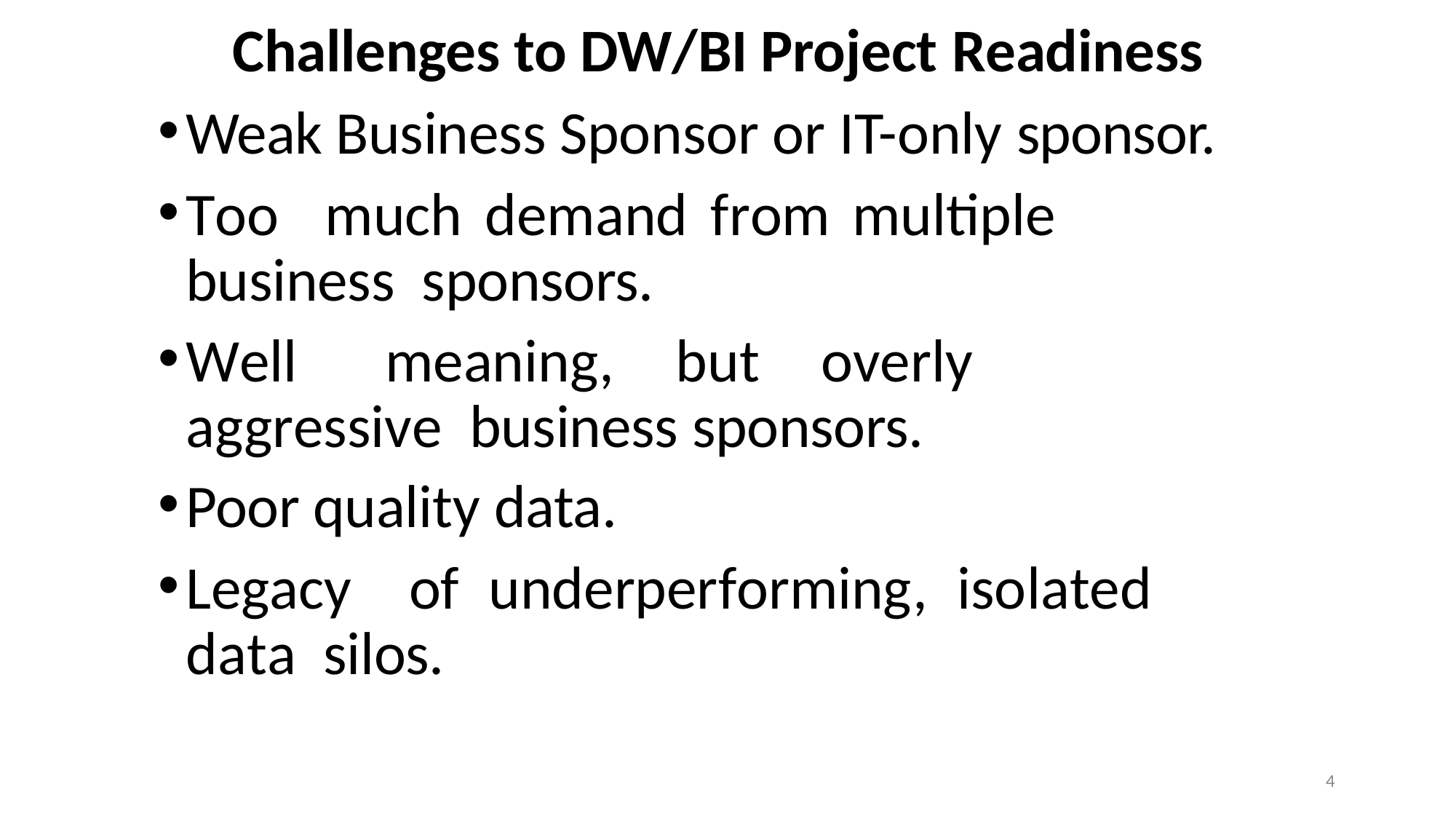

Challenges to DW/BI Project Readiness
Weak Business Sponsor or IT-only sponsor.
Too	much	demand	from	multiple	business  sponsors.
Well	meaning,	but	overly	aggressive  business sponsors.
Poor quality data.
Legacy	of	underperforming,	isolated	data  silos.
4